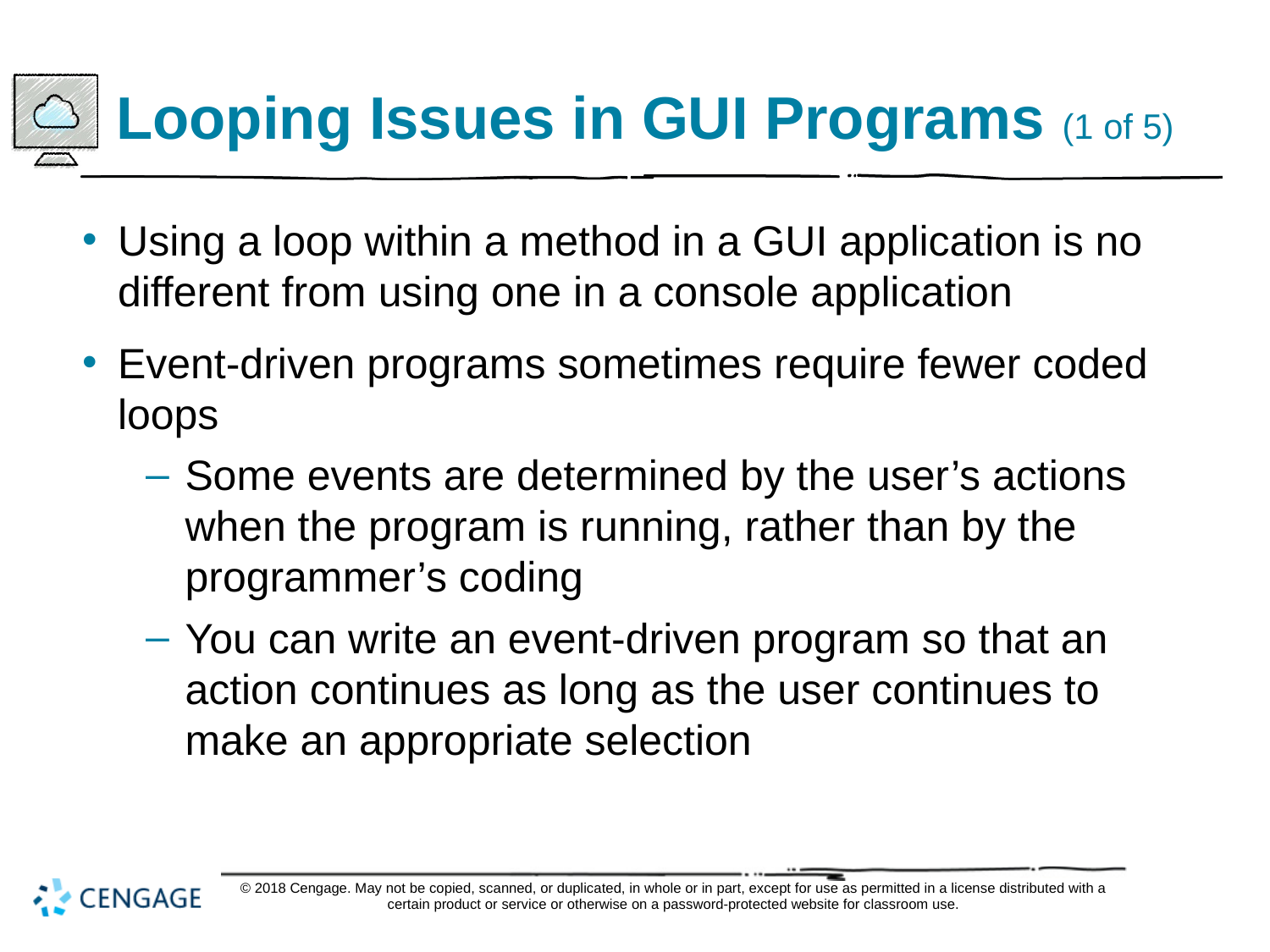

# Looping Issues in GUI Programs (1 of 5)
Using a loop within a method in a GUI application is no different from using one in a console application
Event-driven programs sometimes require fewer coded loops
Some events are determined by the user’s actions when the program is running, rather than by the programmer’s coding
You can write an event-driven program so that an action continues as long as the user continues to make an appropriate selection
© 2018 Cengage. May not be copied, scanned, or duplicated, in whole or in part, except for use as permitted in a license distributed with a certain product or service or otherwise on a password-protected website for classroom use.